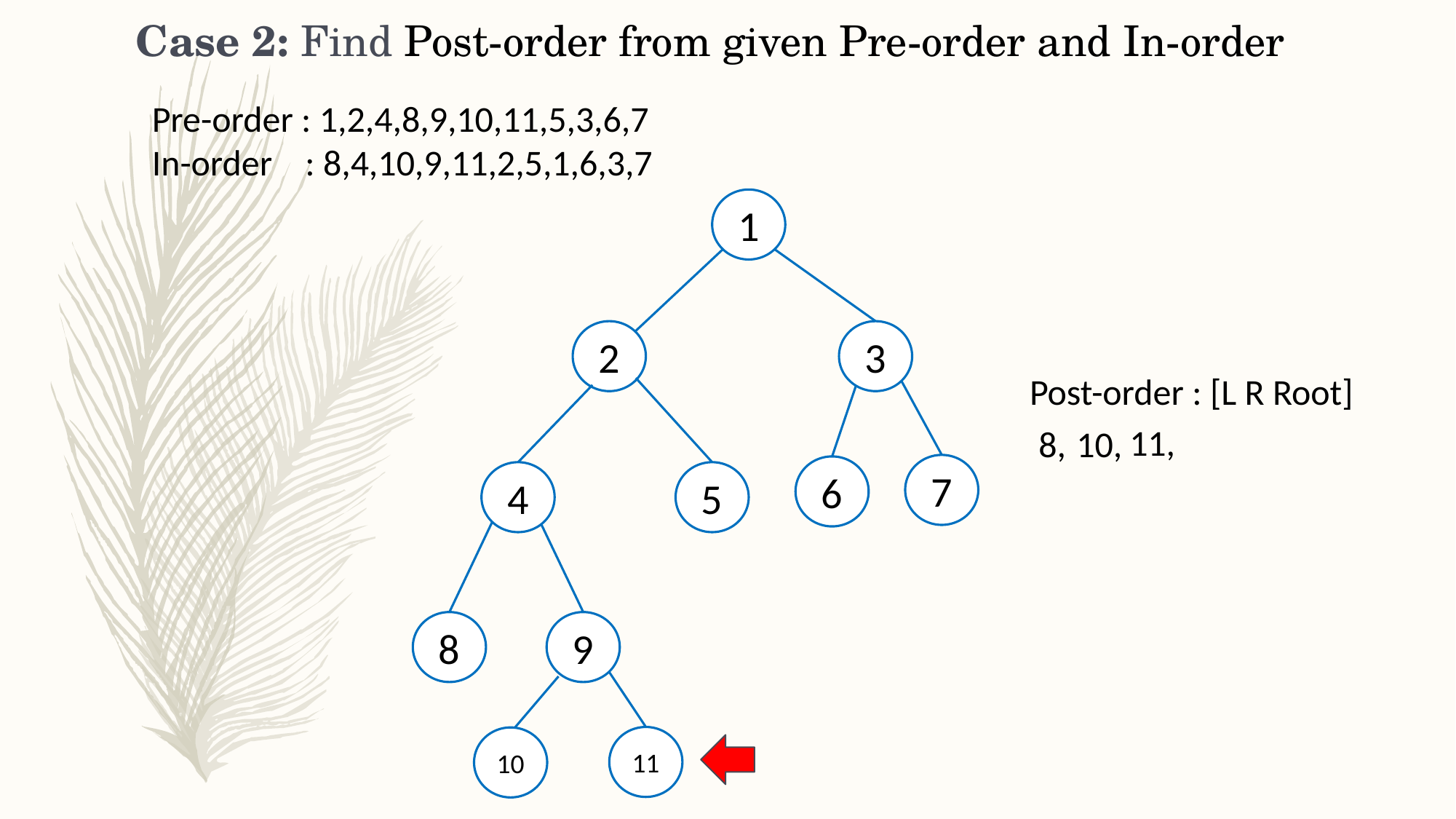

Case 2: Find Post-order from given Pre-order and In-order

Pre-order : 1,2,4,8,9,10,11,5,3,6,7
In-order    : 8,4,10,9,11,2,5,1,6,3,7
1
3
2
Post-order : [L R Root]
11,
8,
10,
7
6
5
4
8
9
11
10